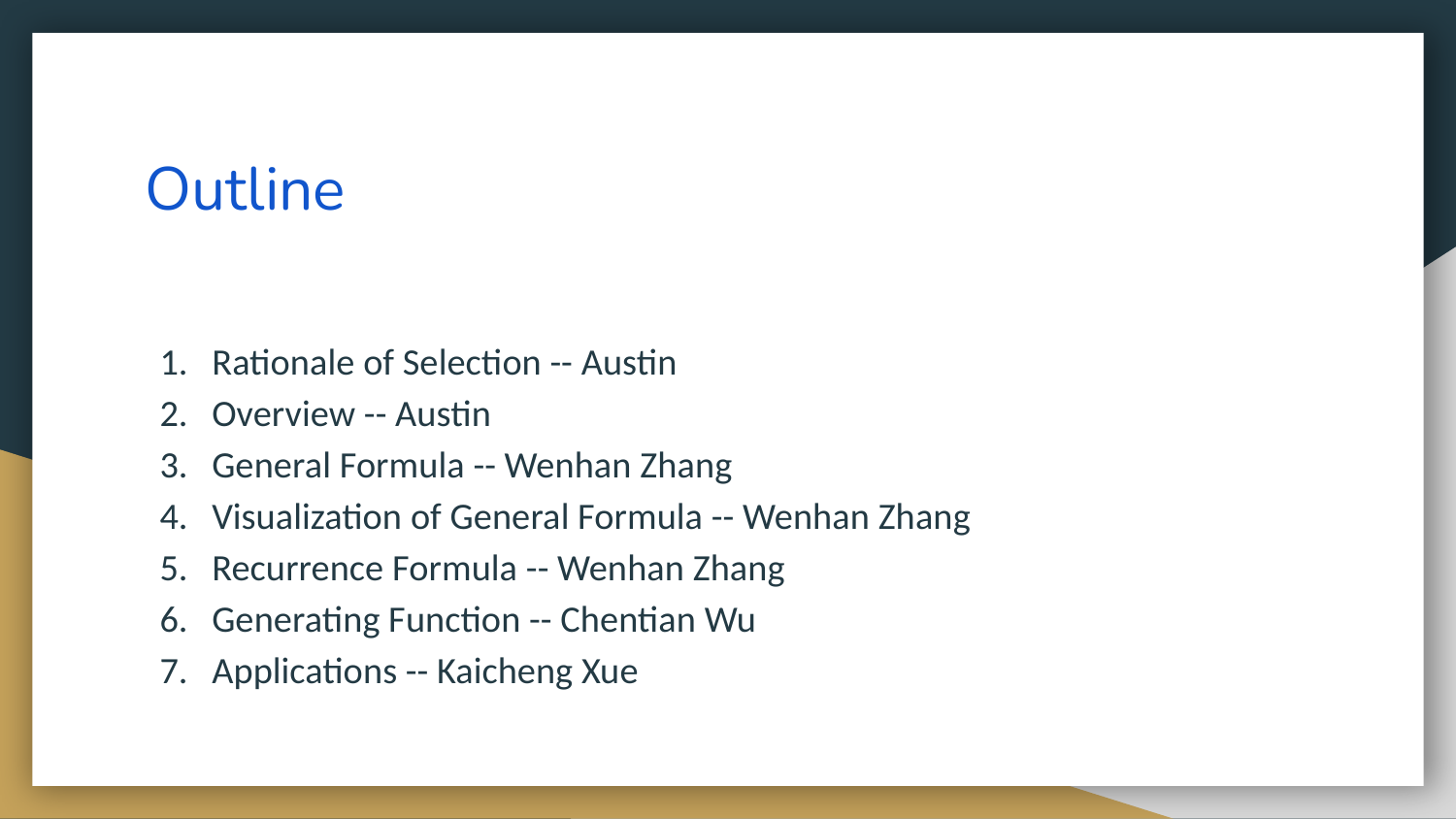

# Outline
Rationale of Selection -- Austin
Overview -- Austin
General Formula -- Wenhan Zhang
Visualization of General Formula -- Wenhan Zhang
Recurrence Formula -- Wenhan Zhang
Generating Function -- Chentian Wu
Applications -- Kaicheng Xue